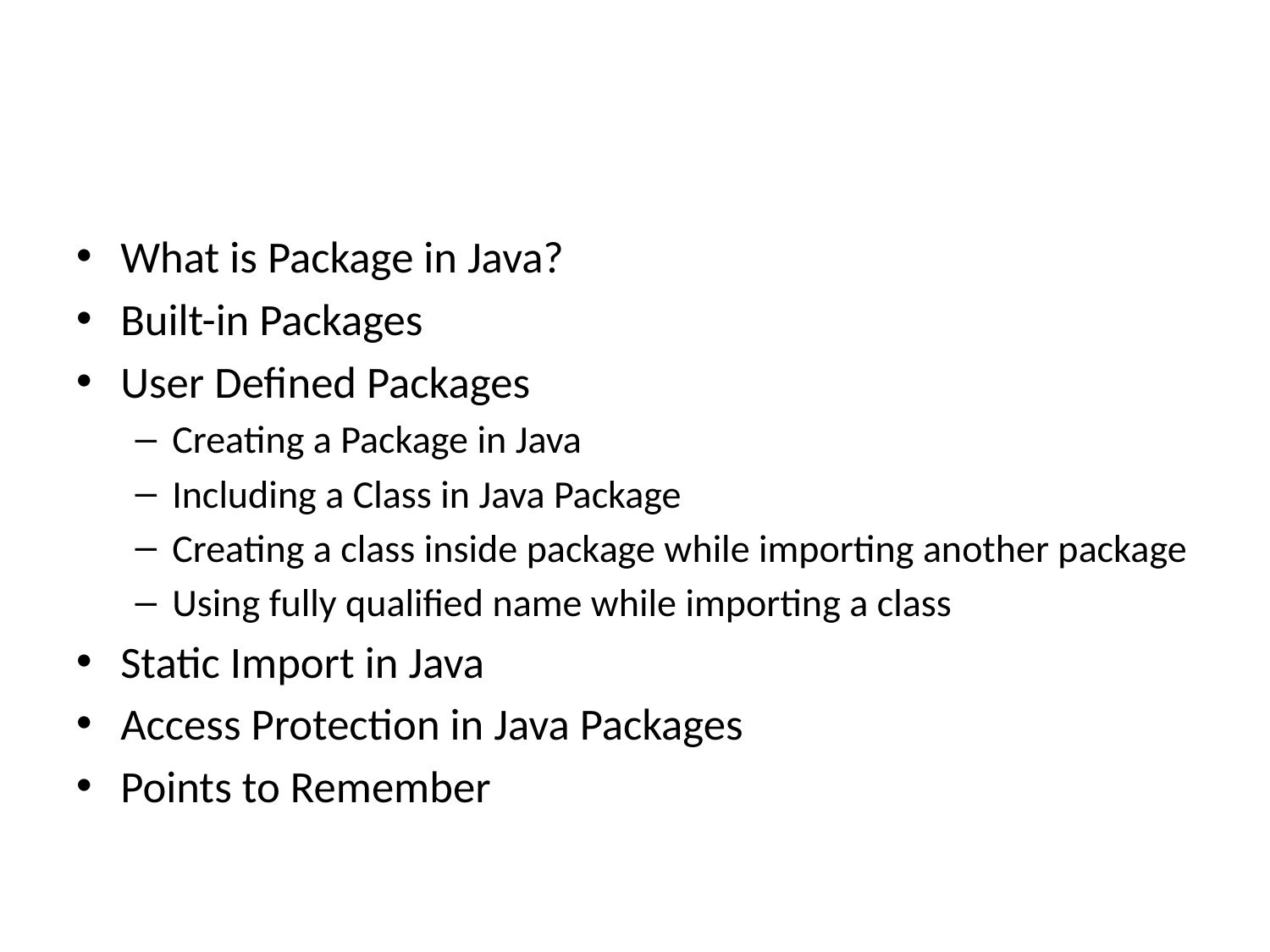

#
What is Package in Java?
Built-in Packages
User Defined Packages
Creating a Package in Java
Including a Class in Java Package
Creating a class inside package while importing another package
Using fully qualified name while importing a class
Static Import in Java
Access Protection in Java Packages
Points to Remember